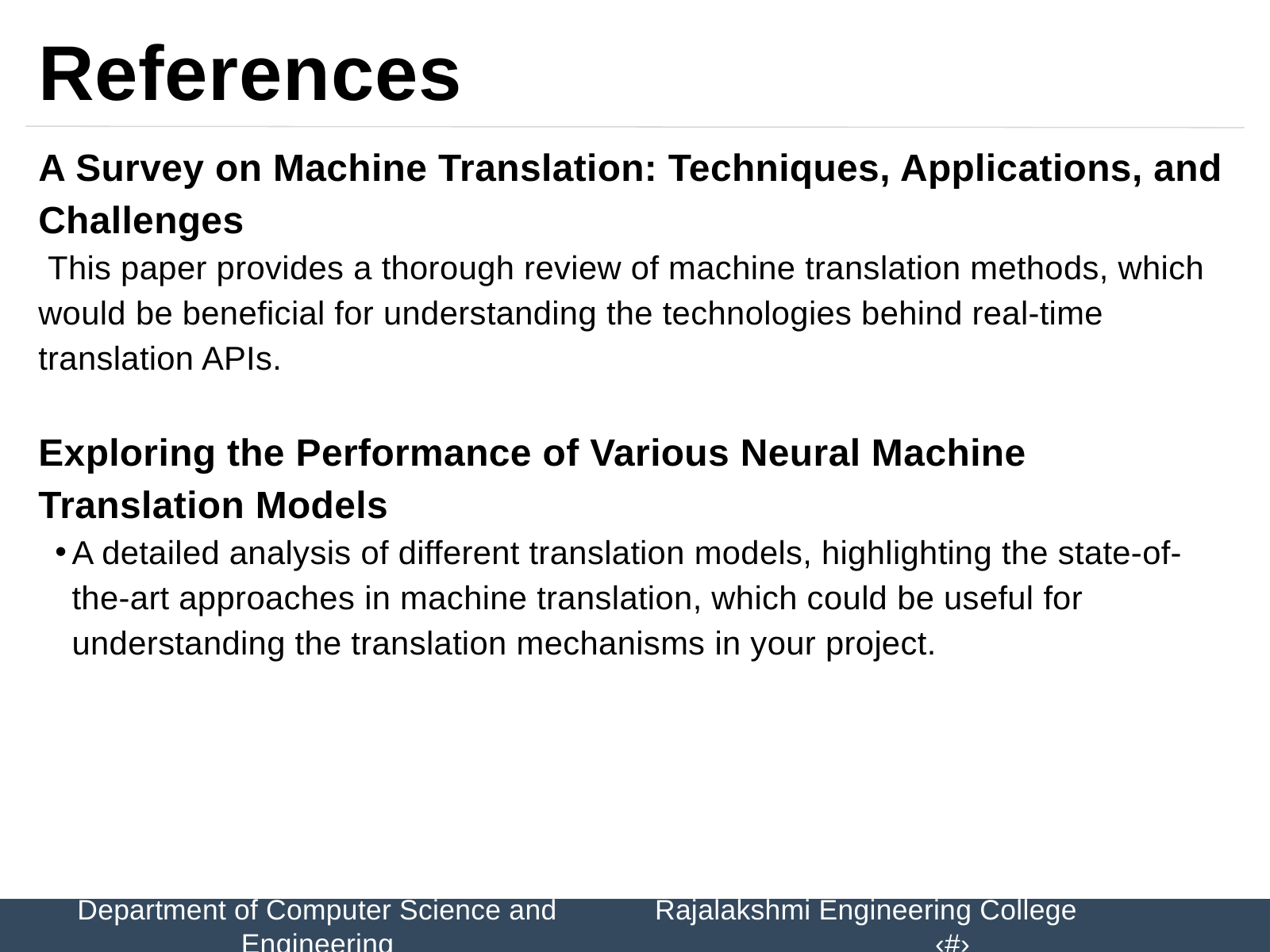

References

A Survey on Machine Translation: Techniques, Applications, and Challenges
 This paper provides a thorough review of machine translation methods, which would be beneficial for understanding the technologies behind real-time translation APIs.

Exploring the Performance of Various Neural Machine Translation Models
A detailed analysis of different translation models, highlighting the state-of-the-art approaches in machine translation, which could be useful for understanding the translation mechanisms in your project.

Department of Computer Science and Engineering

Rajalakshmi Engineering College 		‹#›